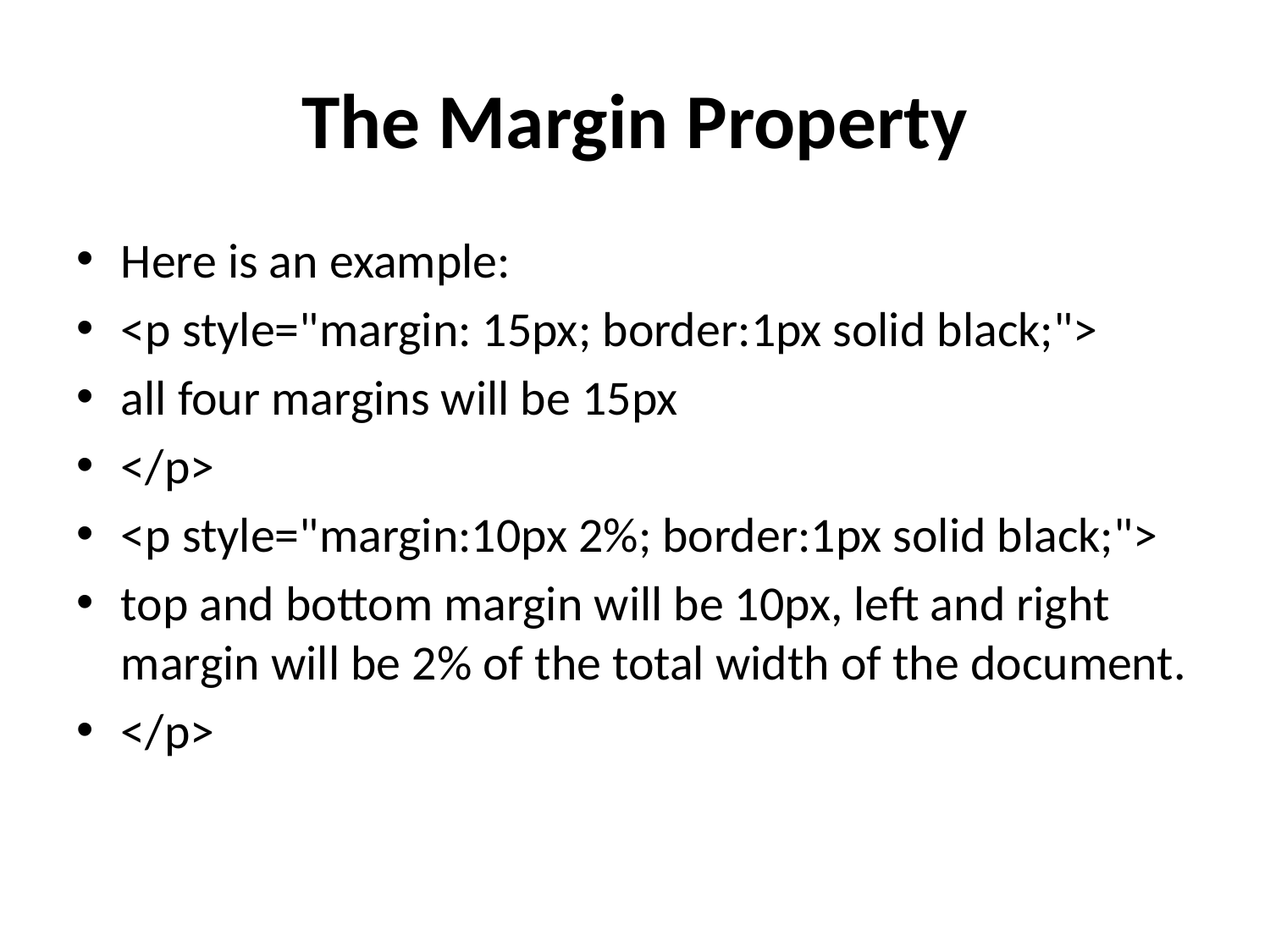

# The Margin Property
Here is an example:
<p style="margin: 15px; border:1px solid black;">
all four margins will be 15px
</p>
<p style="margin:10px 2%; border:1px solid black;">
top and bottom margin will be 10px, left and right margin will be 2% of the total width of the document.
</p>